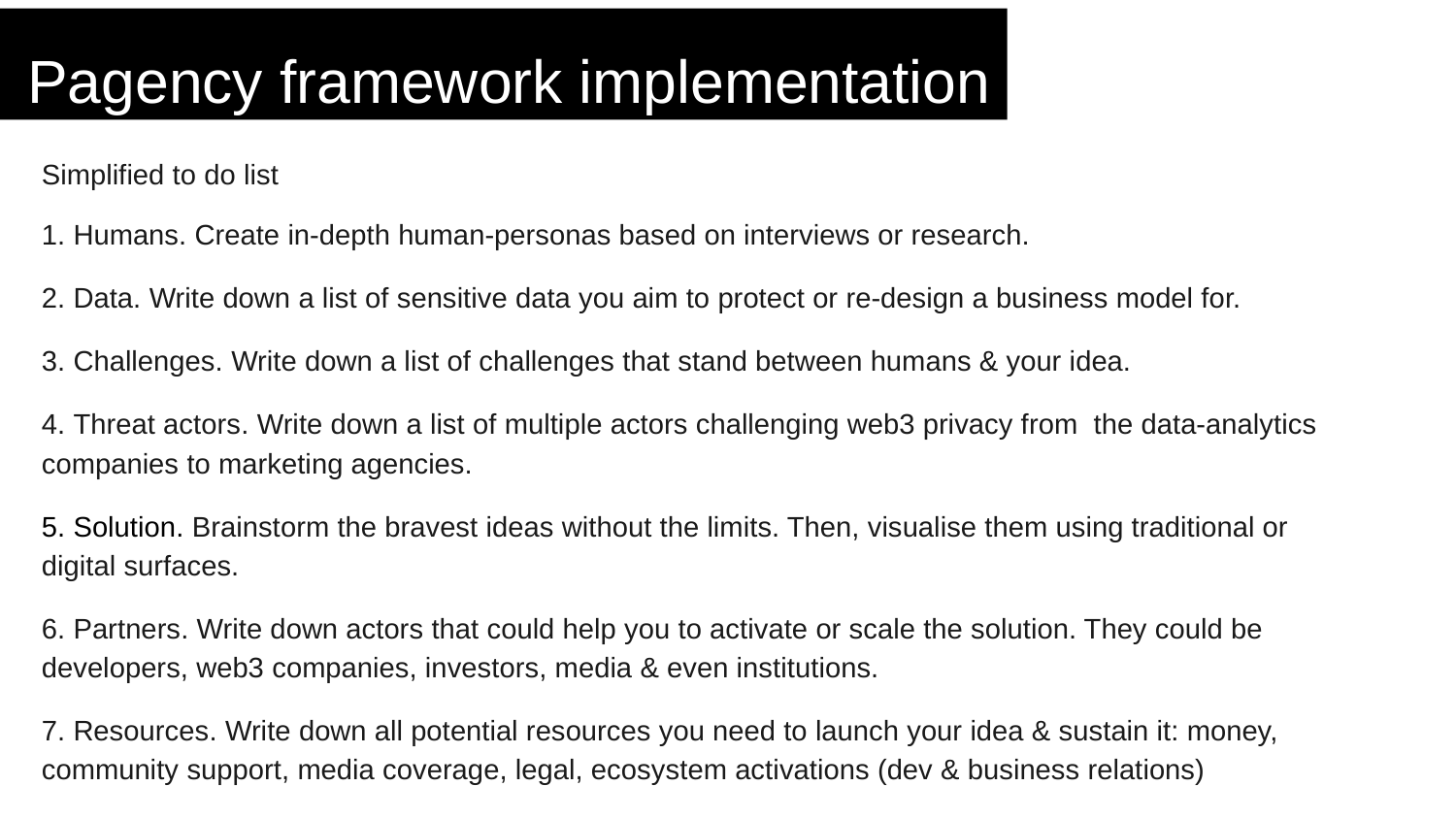

Pagency framework implementation
Simplified to do list
1. Humans. Create in-depth human-personas based on interviews or research.
2. Data. Write down a list of sensitive data you aim to protect or re-design a business model for.
3. Challenges. Write down a list of challenges that stand between humans & your idea.
4. Threat actors. Write down a list of multiple actors challenging web3 privacy from  the data-analytics companies to marketing agencies.
5. Solution. Brainstorm the bravest ideas without the limits. Then, visualise them using traditional or digital surfaces.
6. Partners. Write down actors that could help you to activate or scale the solution. They could be developers, web3 companies, investors, media & even institutions.
7. Resources. Write down all potential resources you need to launch your idea & sustain it: money, community support, media coverage, legal, ecosystem activations (dev & business relations)
8. Success metrics. Write down a list of metrics that define the success of the product.